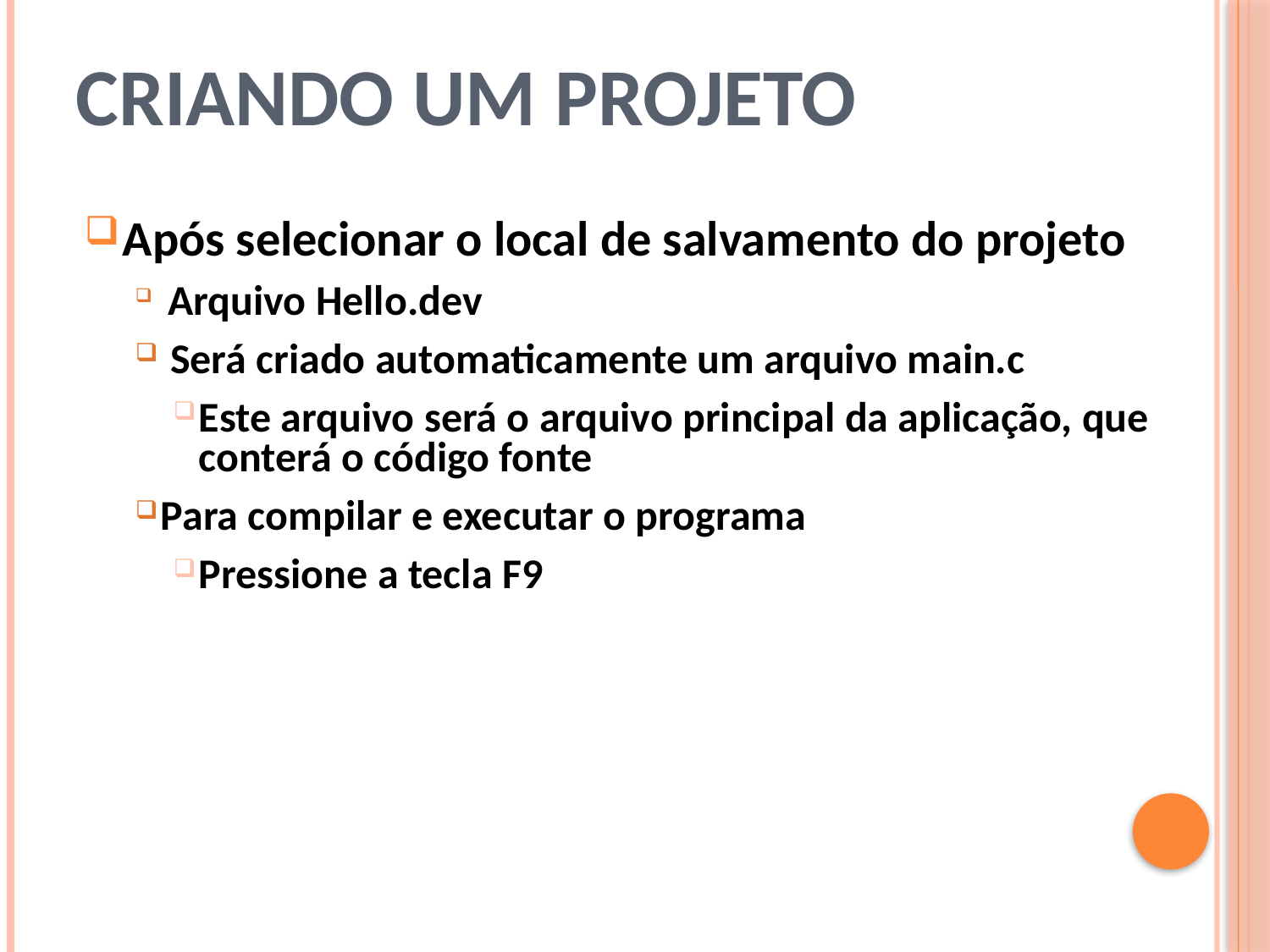

# Criando um Projeto
Após selecionar o local de salvamento do projeto
 Arquivo Hello.dev
 Será criado automaticamente um arquivo main.c
Este arquivo será o arquivo principal da aplicação, que conterá o código fonte
Para compilar e executar o programa
Pressione a tecla F9